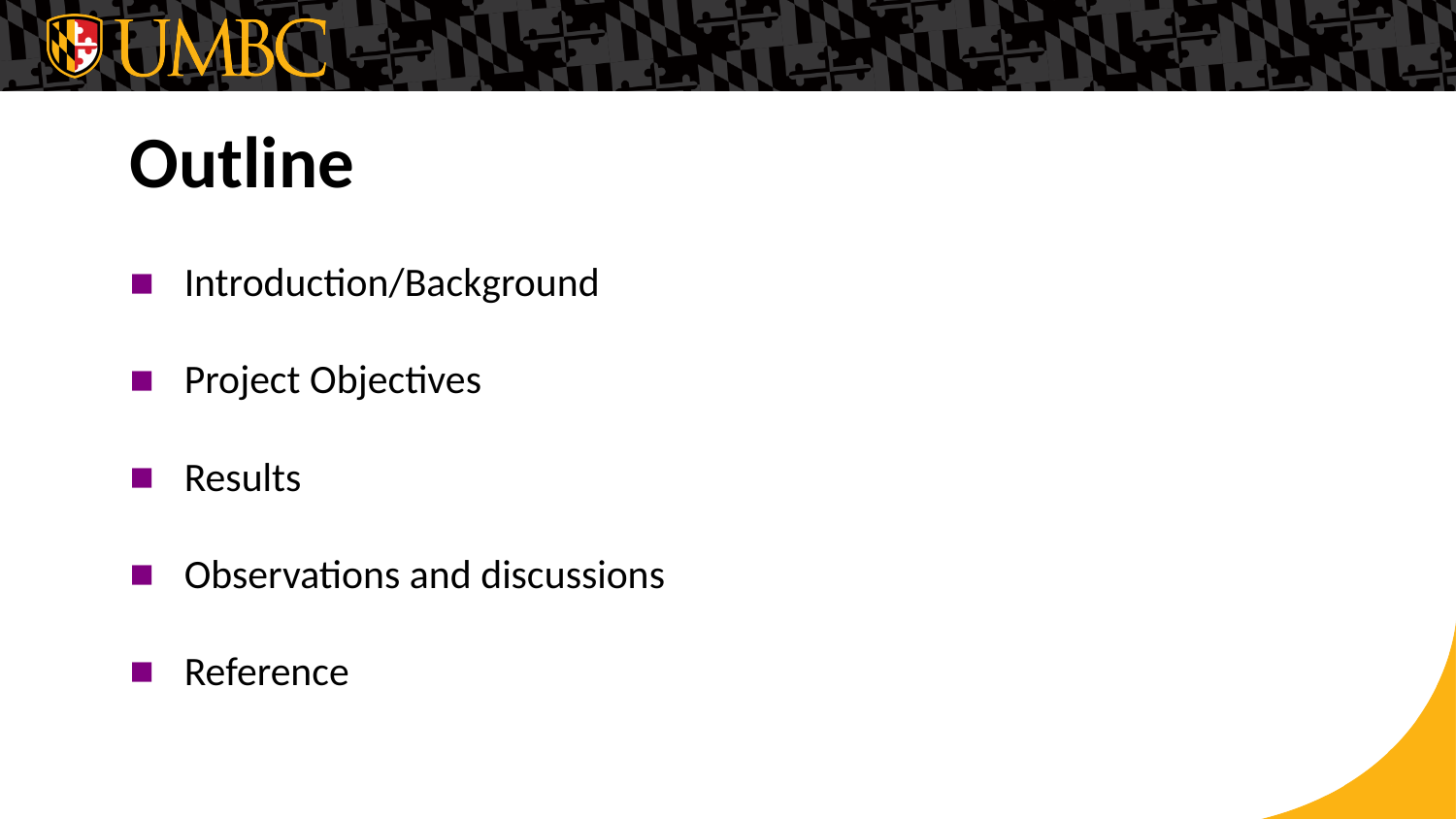

# Outline
Introduction/Background
Project Objectives
Results
Observations and discussions
Reference